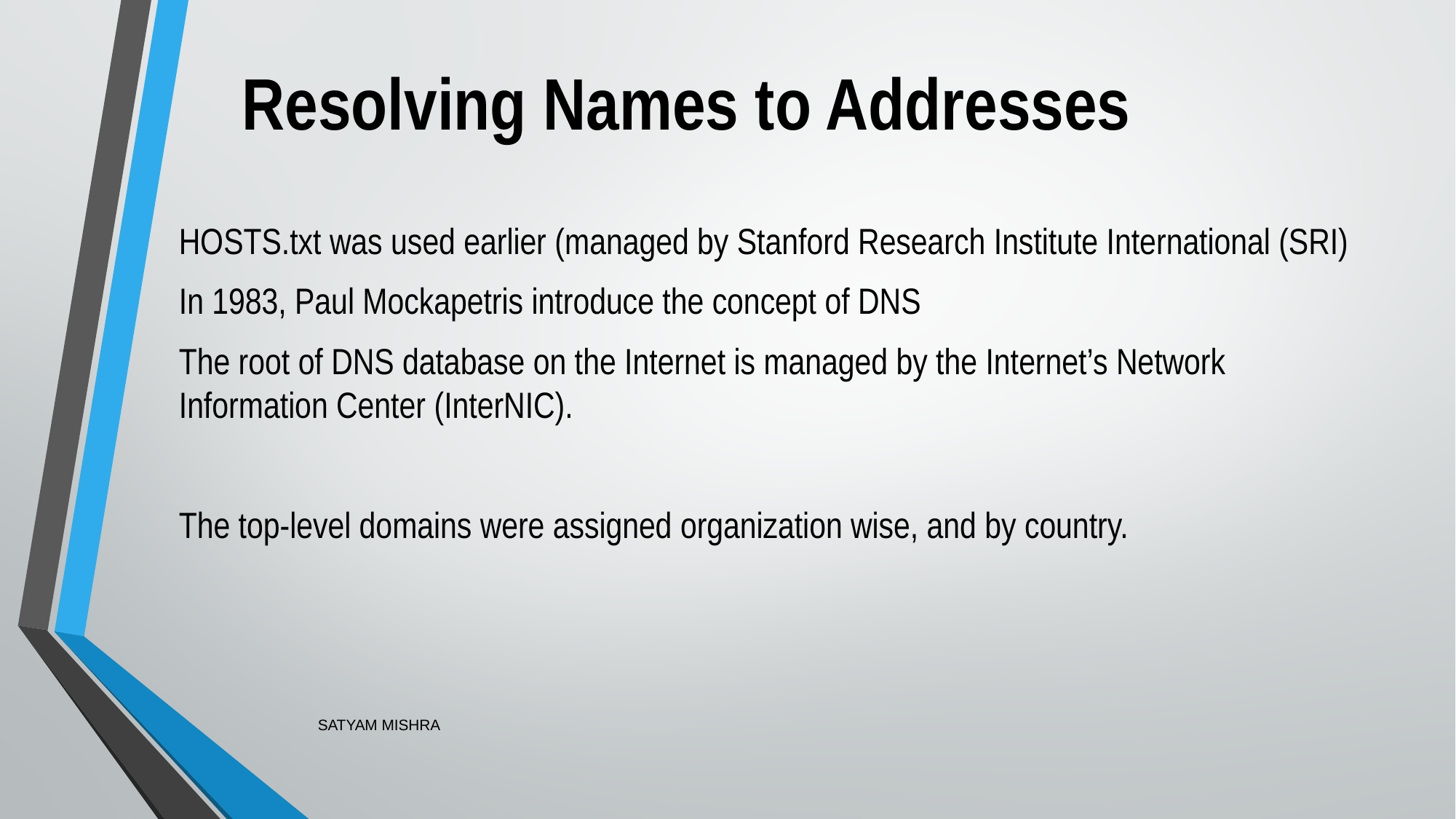

# Resolving Names to Addresses
HOSTS.txt was used earlier (managed by Stanford Research Institute International (SRI)
In 1983, Paul Mockapetris introduce the concept of DNS
The root of DNS database on the Internet is managed by the Internet’s Network Information Center (InterNIC).

The top-level domains were assigned organization wise, and by country.

SATYAM MISHRA